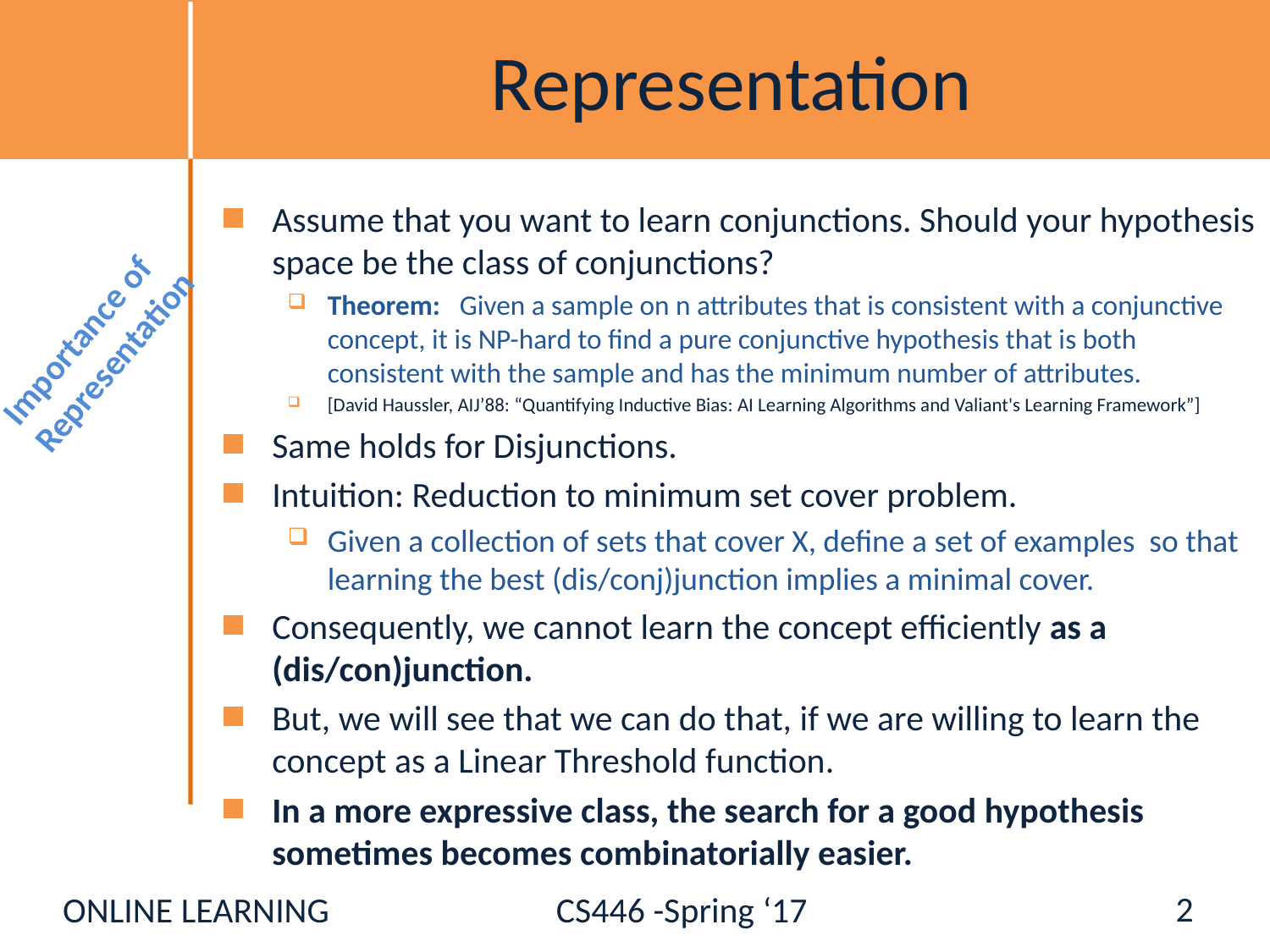

# Representation
Assume that you want to learn conjunctions. Should your hypothesis space be the class of conjunctions?
Theorem:   Given a sample on n attributes that is consistent with a conjunctive concept, it is NP-hard to find a pure conjunctive hypothesis that is both consistent with the sample and has the minimum number of attributes.
[David Haussler, AIJ’88: “Quantifying Inductive Bias: AI Learning Algorithms and Valiant's Learning Framework”]
Same holds for Disjunctions.
Intuition: Reduction to minimum set cover problem.
Given a collection of sets that cover X, define a set of examples  so that learning the best (dis/conj)junction implies a minimal cover.
Consequently, we cannot learn the concept efficiently as a (dis/con)junction.
But, we will see that we can do that, if we are willing to learn the concept as a Linear Threshold function.
In a more expressive class, the search for a good hypothesis sometimes becomes combinatorially easier.

Importance of Representation
2